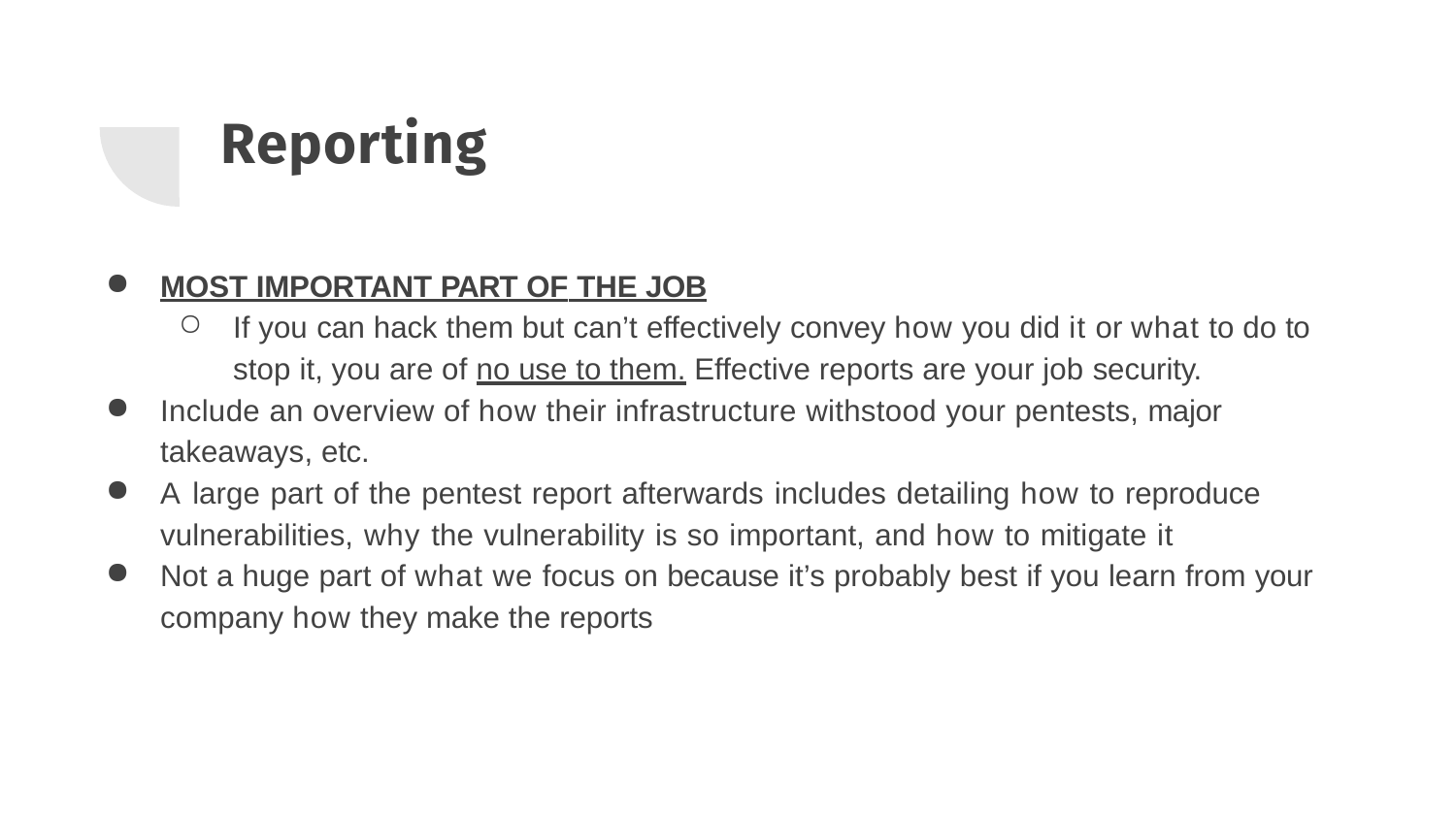

# Reporting
MOST IMPORTANT PART OF THE JOB
If you can hack them but can’t effectively convey how you did it or what to do to stop it, you are of no use to them. Effective reports are your job security.
Include an overview of how their infrastructure withstood your pentests, major takeaways, etc.
A large part of the pentest report afterwards includes detailing how to reproduce vulnerabilities, why the vulnerability is so important, and how to mitigate it
Not a huge part of what we focus on because it’s probably best if you learn from your company how they make the reports